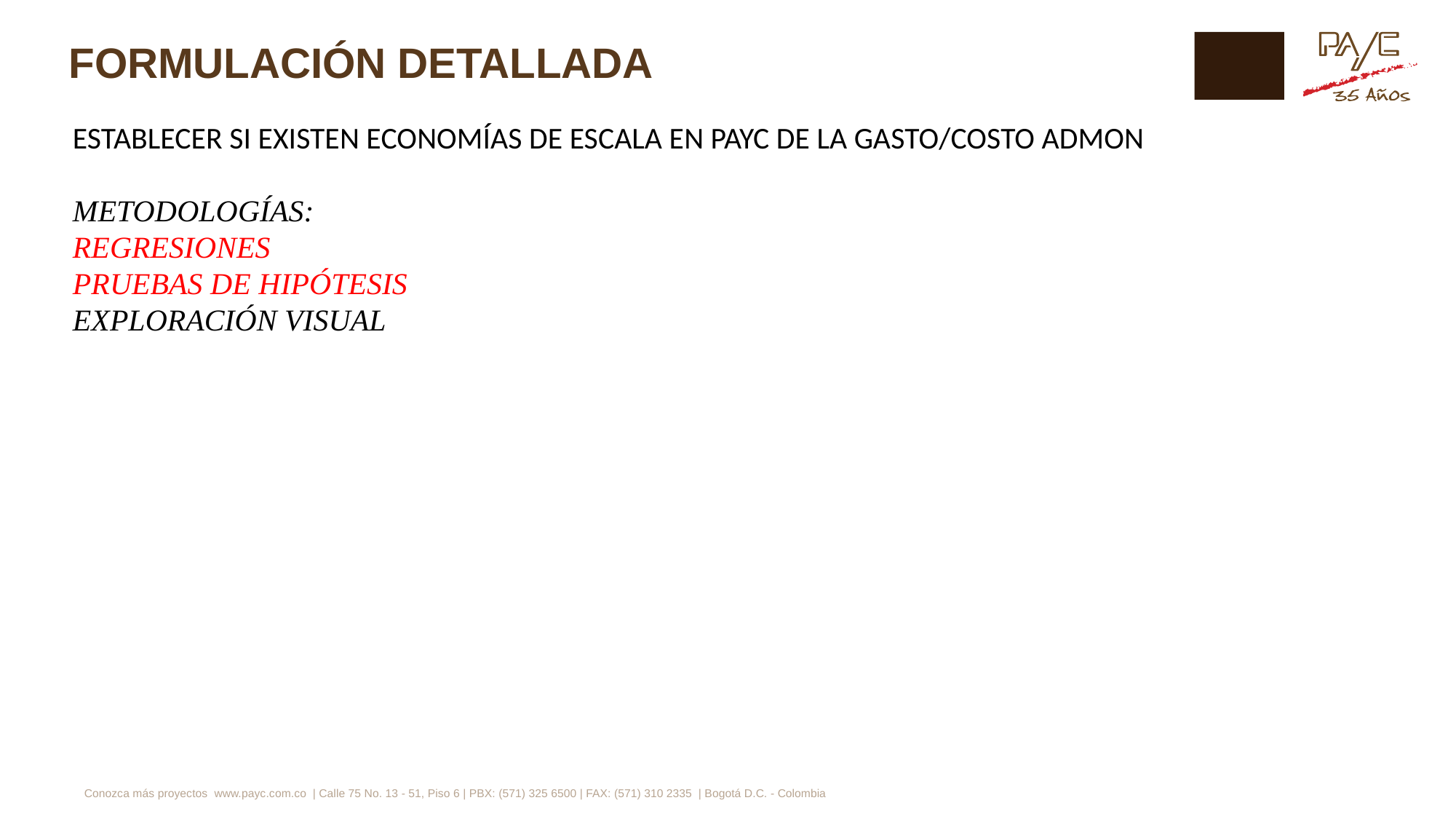

# FORMULACIÓN DETALLADA
ESTABLECER SI EXISTEN ECONOMÍAS DE ESCALA EN PAYC DE LA GASTO/COSTO ADMON

METODOLOGÍAS:
REGRESIONES
PRUEBAS DE HIPÓTESIS
EXPLORACIÓN VISUAL